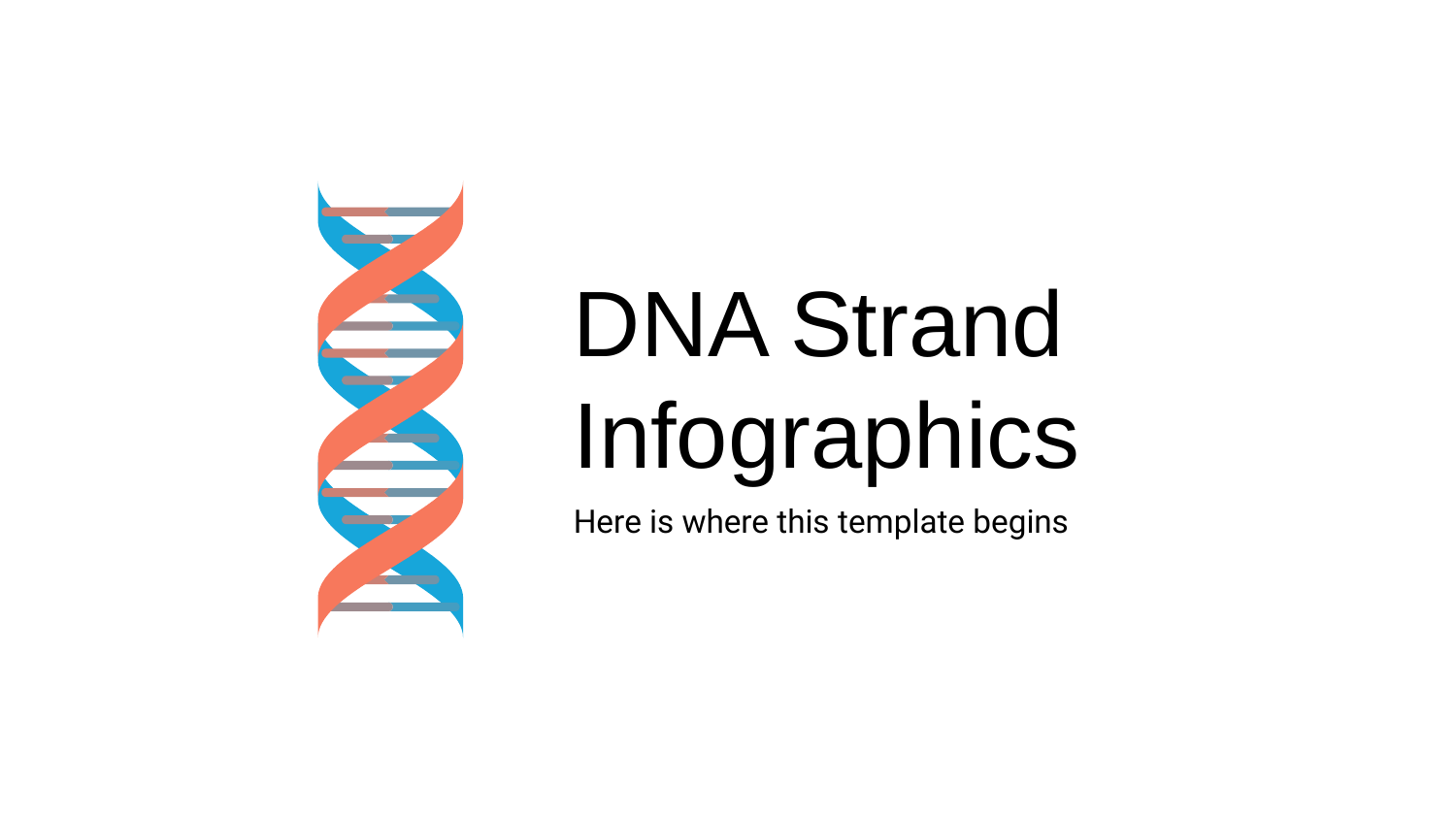

# DNA Strand Infographics
Here is where this template begins